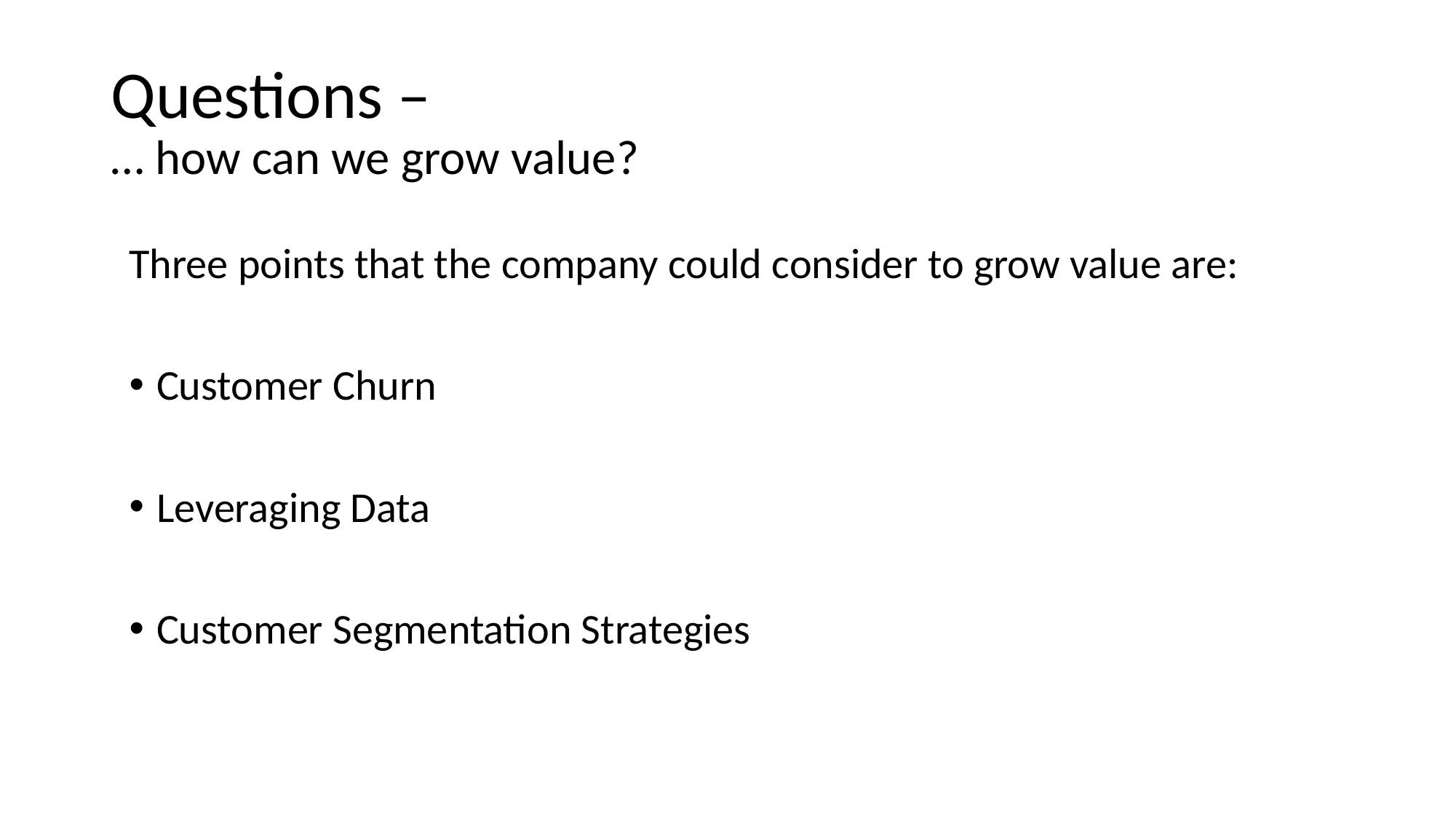

# Questions – … how can we grow value?
Three points that the company could consider to grow value are:

Customer Churn

Leveraging Data

Customer Segmentation Strategies